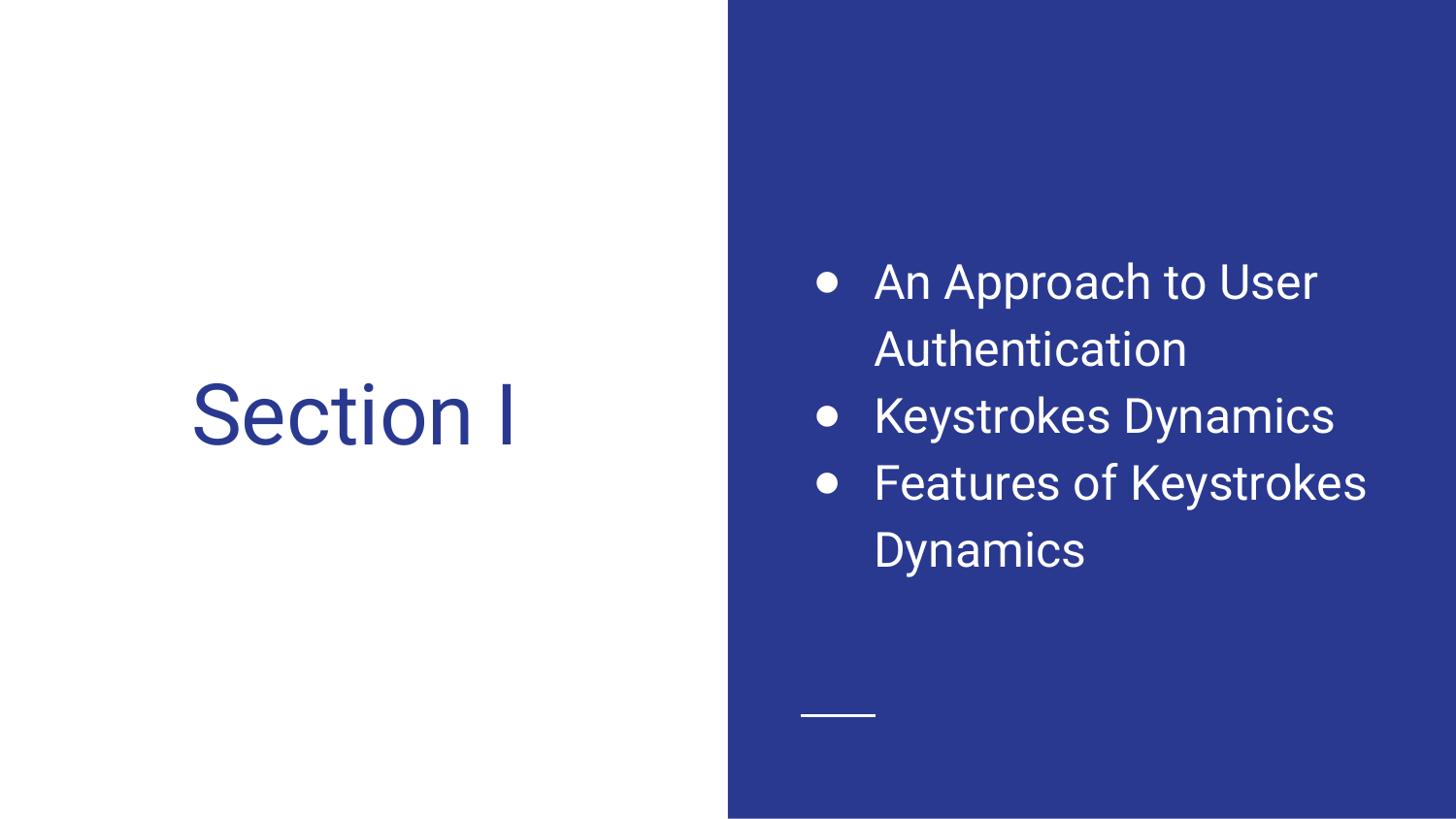

An Approach to User Authentication
Keystrokes Dynamics
Features of Keystrokes Dynamics
# Section I